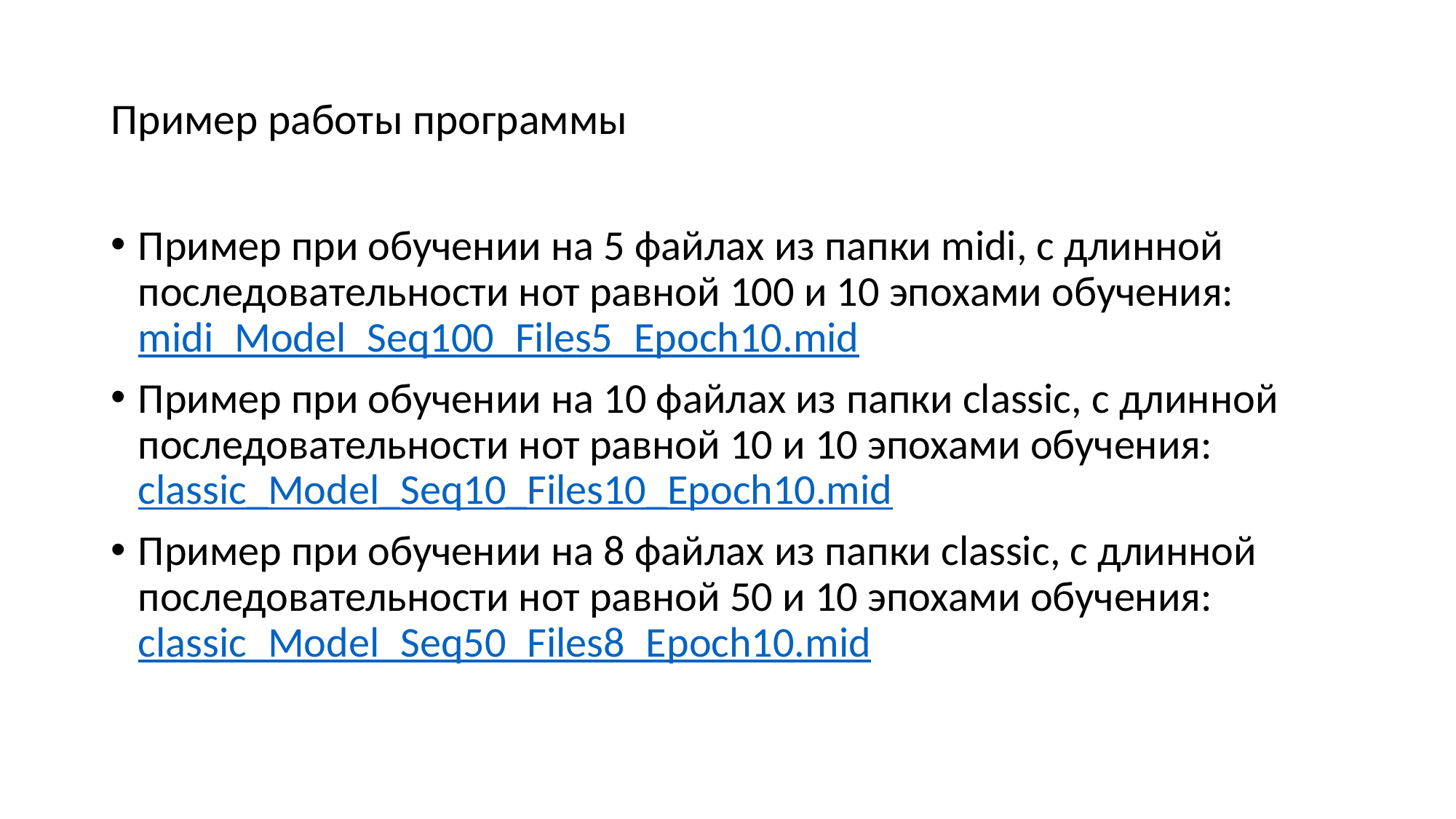

# Пример работы программы
Пример при обучении на 5 файлах из папки midi, с длинной последовательности нот равной 100 и 10 эпохами обучения: midi_Model_Seq100_Files5_Epoch10.mid
Пример при обучении на 10 файлах из папки classic, с длинной последовательности нот равной 10 и 10 эпохами обучения: classic_Model_Seq10_Files10_Epoch10.mid
Пример при обучении на 8 файлах из папки classic, с длинной последовательности нот равной 50 и 10 эпохами обучения: classic_Model_Seq50_Files8_Epoch10.mid